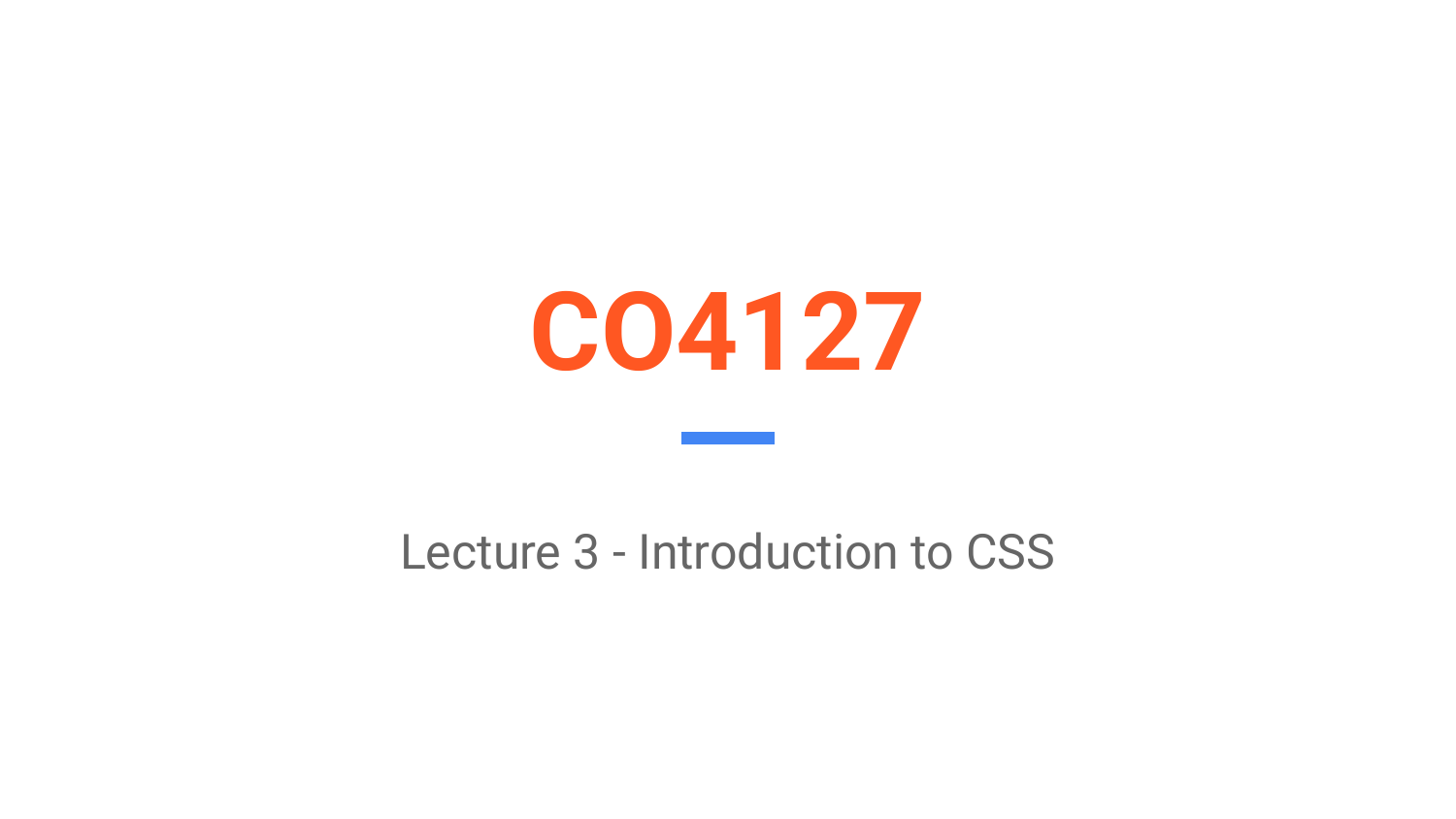

# CO4127
Lecture 3 - Introduction to CSS